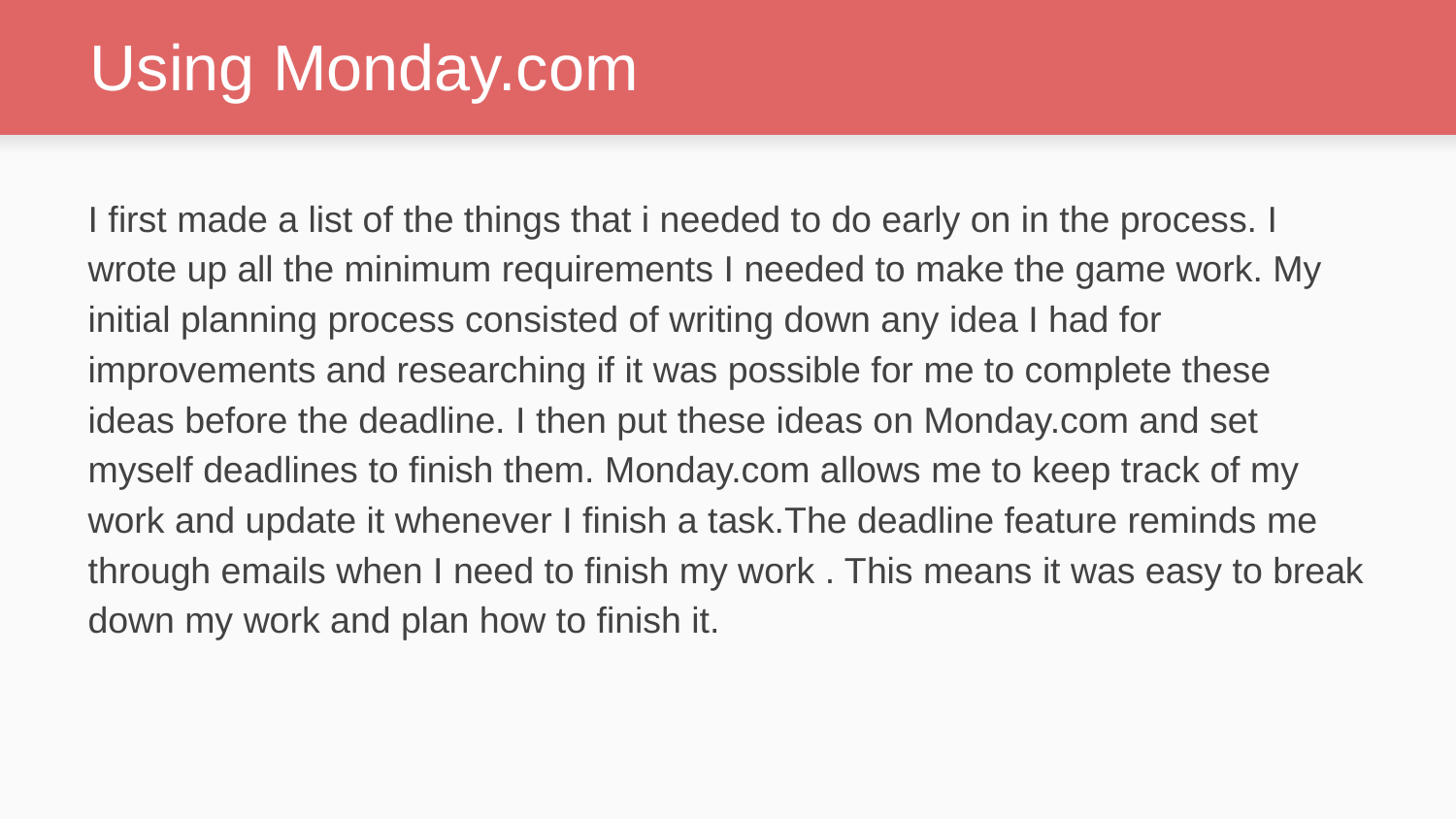

# Using Monday.com
I first made a list of the things that i needed to do early on in the process. I wrote up all the minimum requirements I needed to make the game work. My initial planning process consisted of writing down any idea I had for improvements and researching if it was possible for me to complete these ideas before the deadline. I then put these ideas on Monday.com and set myself deadlines to finish them. Monday.com allows me to keep track of my work and update it whenever I finish a task.The deadline feature reminds me through emails when I need to finish my work . This means it was easy to break down my work and plan how to finish it.